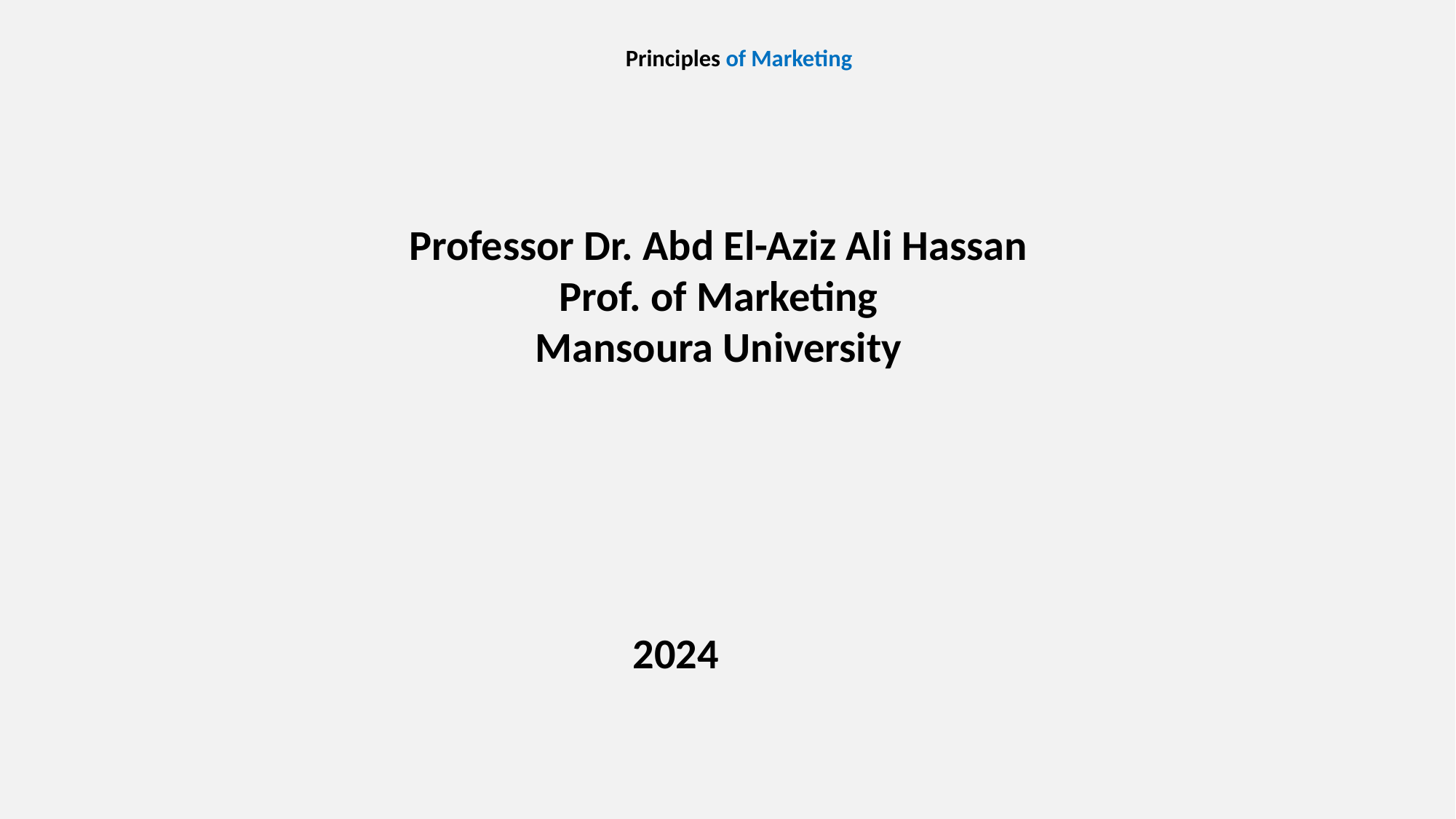

# Principles of Marketing
Professor Dr. Abd El-Aziz Ali Hassan
Prof. of Marketing
Mansoura University

2024